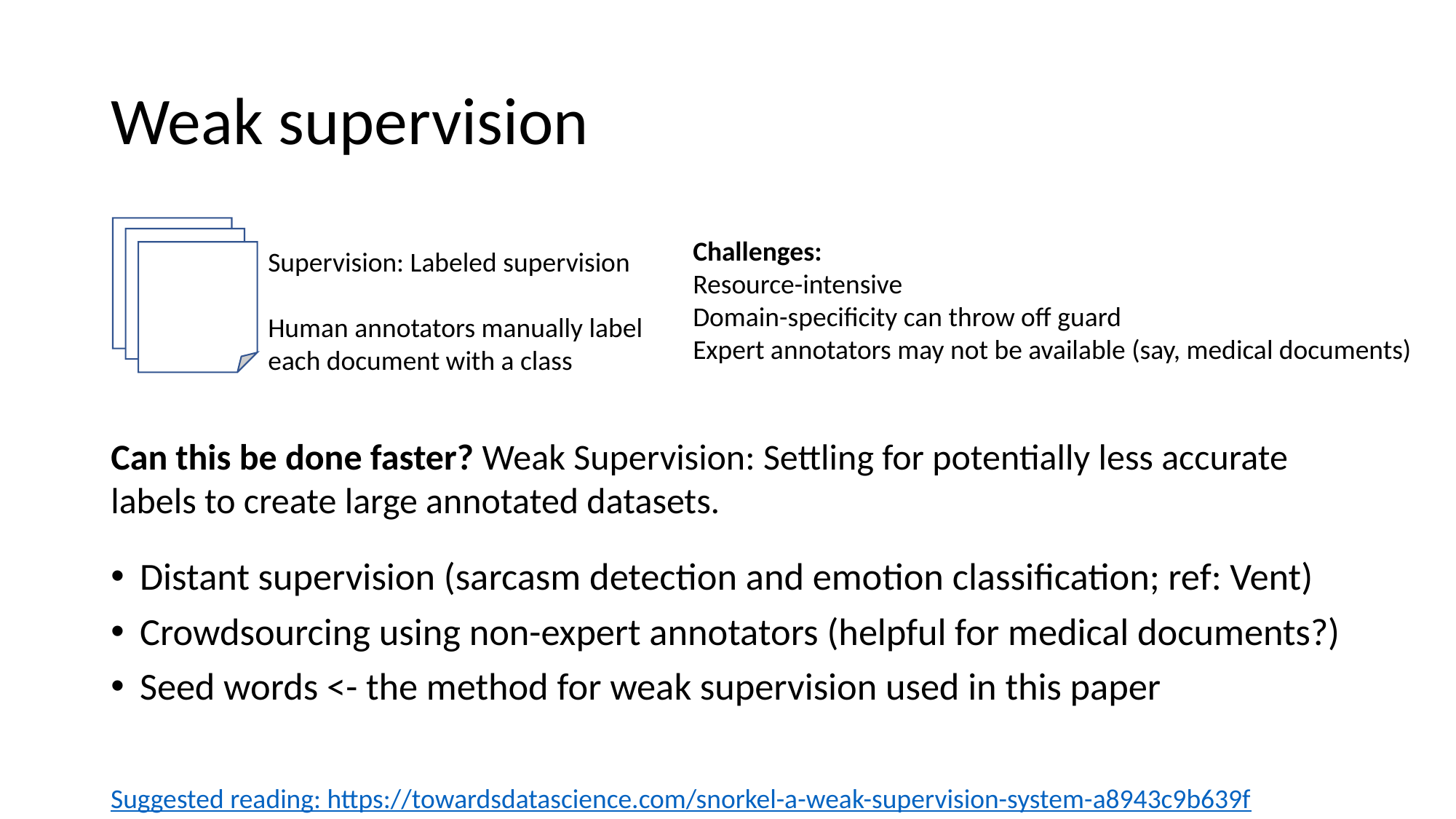

# Weak supervision

Challenges:
Resource-intensive
Domain-specificity can throw off guard
Expert annotators may not be available (say, medical documents)

Supervision: Labeled supervision

Human annotators manually label each document with a class

Can this be done faster? Weak Supervision: Settling for potentially less accurate labels to create large annotated datasets.
Distant supervision (sarcasm detection and emotion classification; ref: Vent)
Crowdsourcing using non-expert annotators (helpful for medical documents?)
Seed words <- the method for weak supervision used in this paper

Suggested reading: https://towardsdatascience.com/snorkel-a-weak-supervision-system-a8943c9b639f